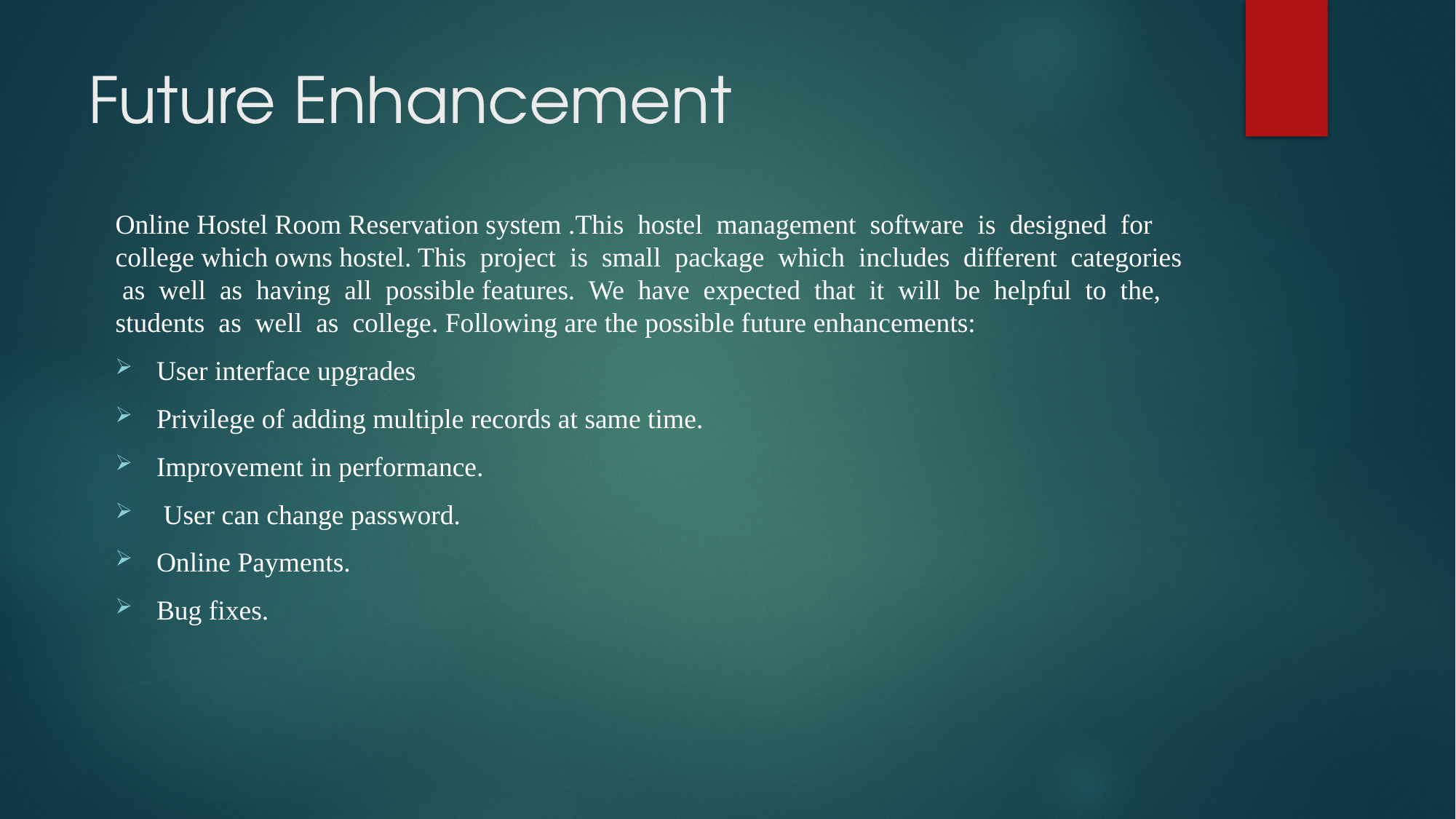

# Future Enhancement
Online Hostel Room Reservation system .This  hostel  management  software  is  designed  for college which owns hostel. This  project  is  small  package  which  includes  different  categories  as  well  as  having  all  possible features.  We  have  expected  that  it  will  be  helpful  to  the,  students  as  well  as  college. Following are the possible future enhancements:
User interface upgrades
Privilege of adding multiple records at same time.
Improvement in performance.
 User can change password.
Online Payments.
Bug fixes.